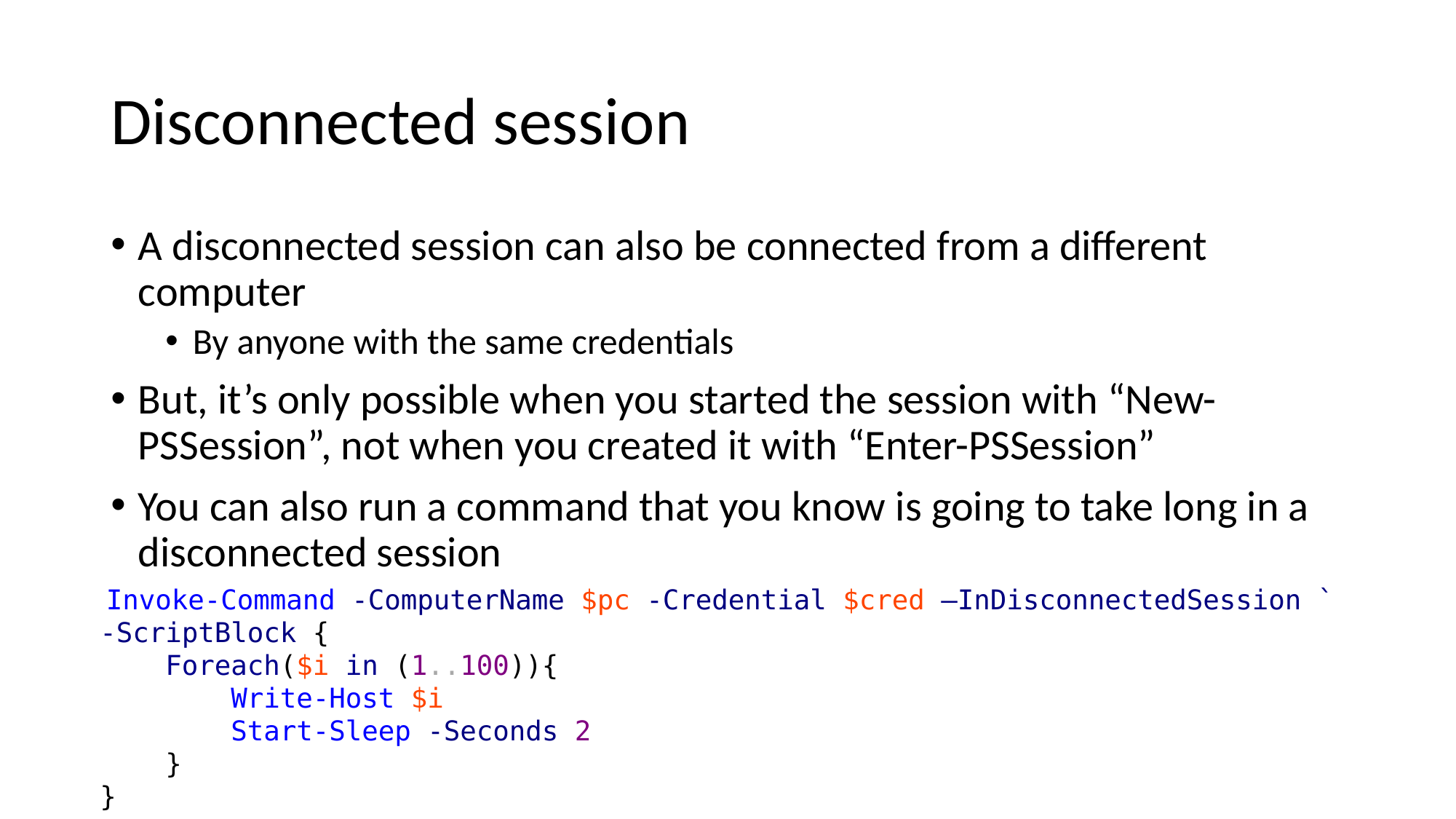

# Disconnected session
A disconnected session can also be connected from a different computer
By anyone with the same credentials
But, it’s only possible when you started the session with “New-PSSession”, not when you created it with “Enter-PSSession”
You can also run a command that you know is going to take long in a disconnected session
 Invoke-Command -ComputerName $pc -Credential $cred –InDisconnectedSession ` -ScriptBlock {
    Foreach($i in (1..100)){
        Write-Host $i
        Start-Sleep -Seconds 2
    }
}